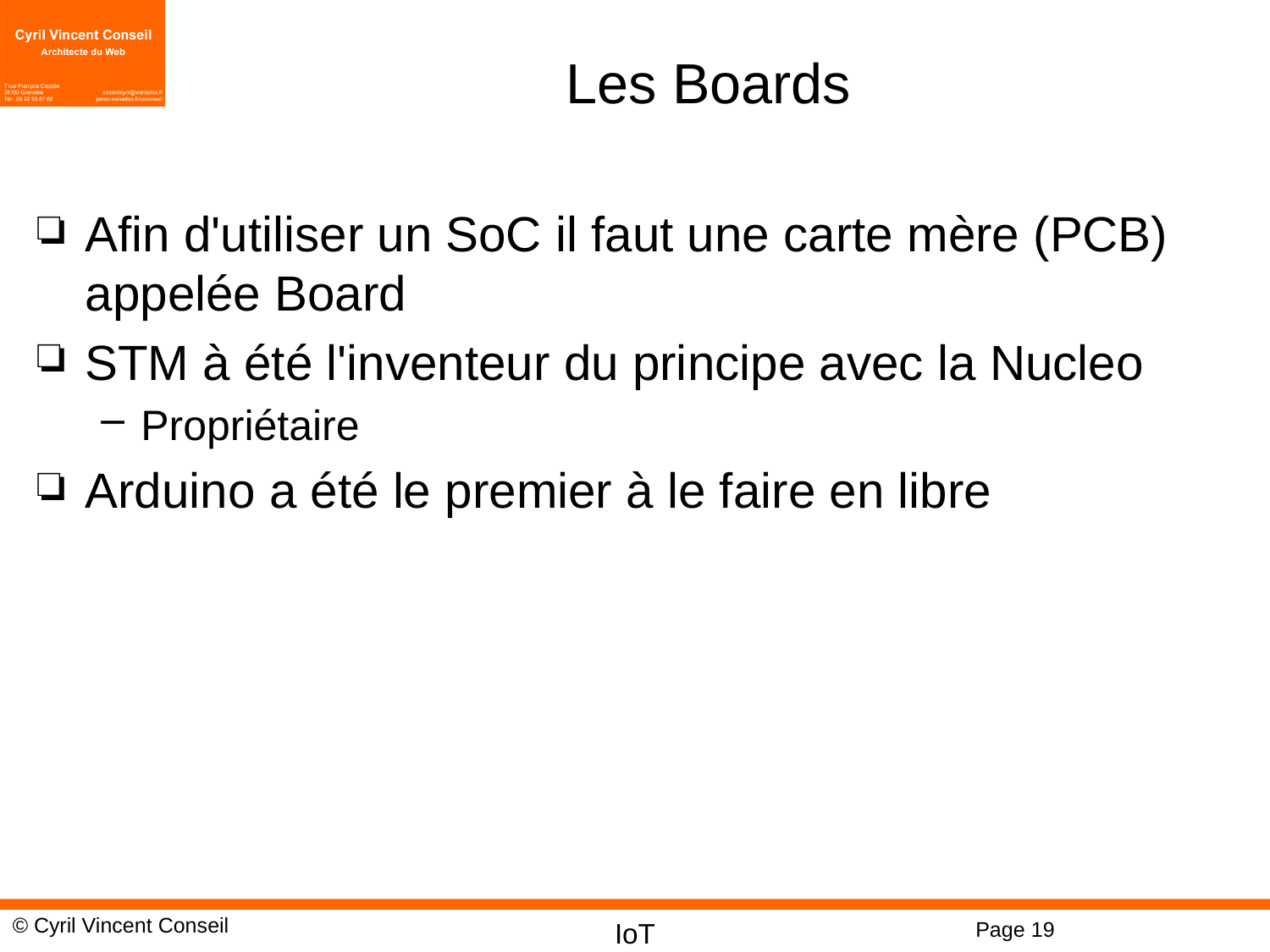

# Les Boards
Afin d'utiliser un SoC il faut une carte mère (PCB) appelée Board
STM à été l'inventeur du principe avec la Nucleo
Propriétaire
Arduino a été le premier à le faire en libre